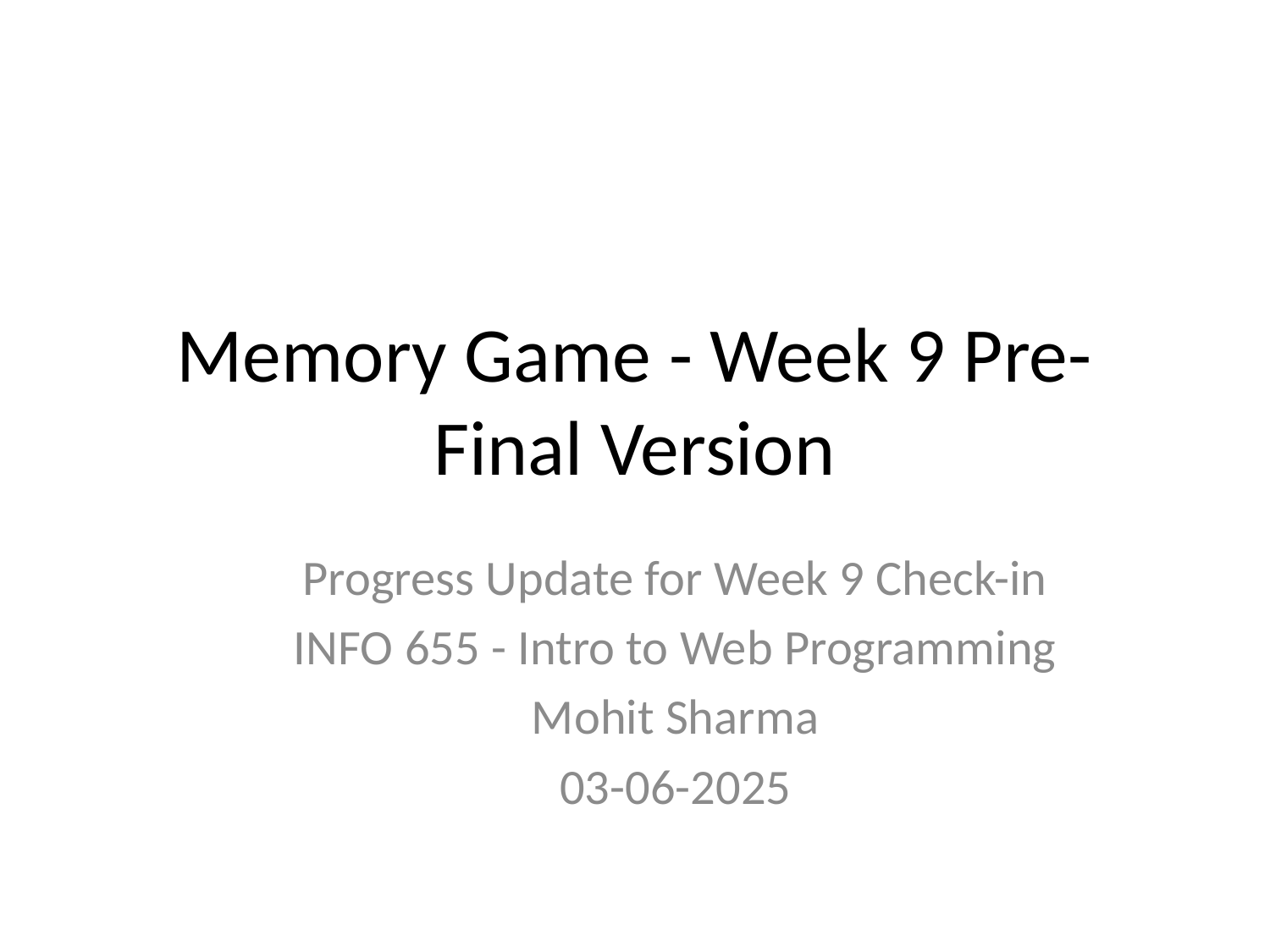

# Memory Game - Week 9 Pre-Final Version
Progress Update for Week 9 Check-in
INFO 655 - Intro to Web Programming
Mohit Sharma
03-06-2025